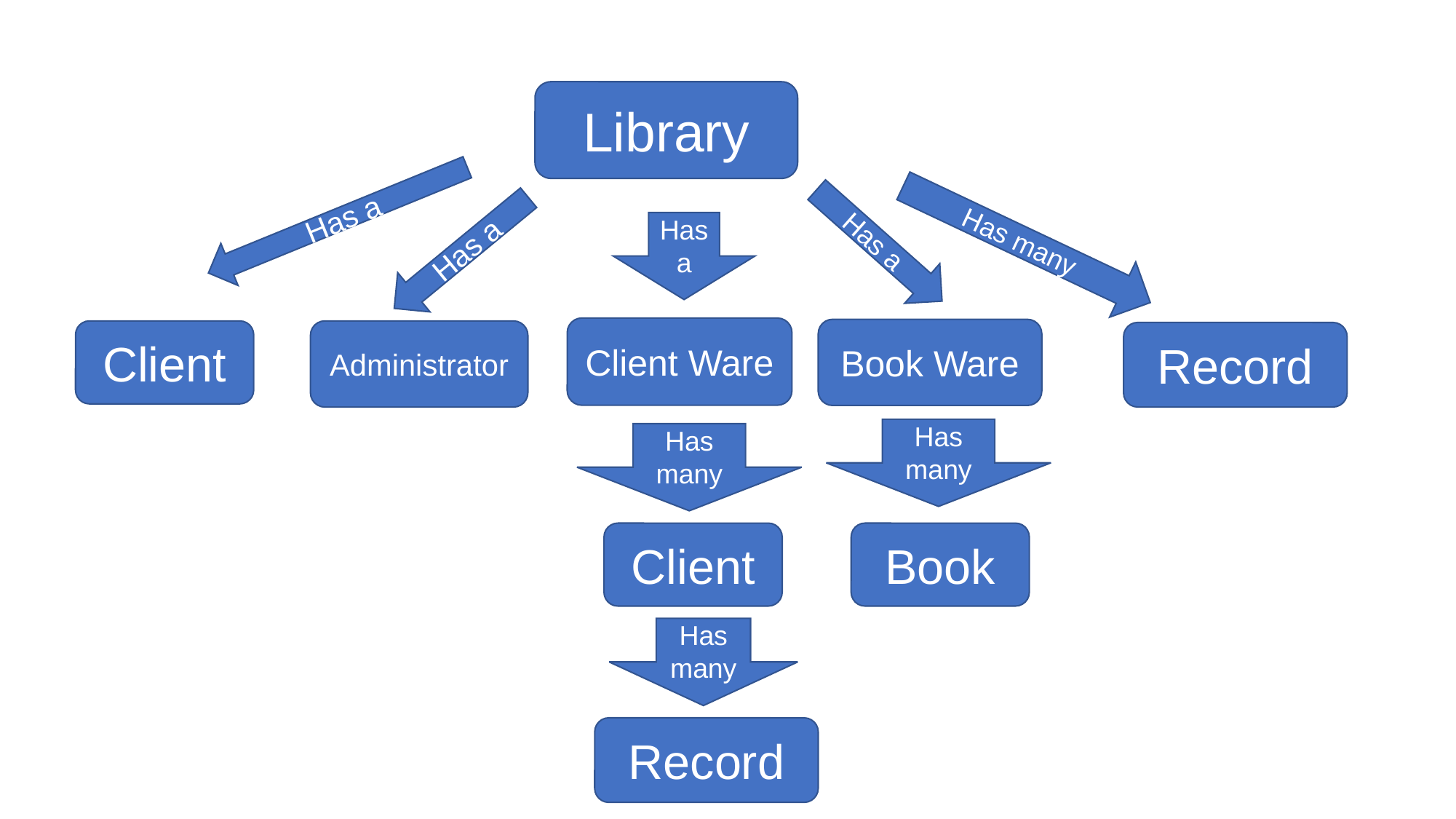

Library
Has a
Has
a
Has many
Has a
Has a
Client Ware
Book Ware
Client
Administrator
Record
Has
many
Has
many
Client
Book
Has
many
Record